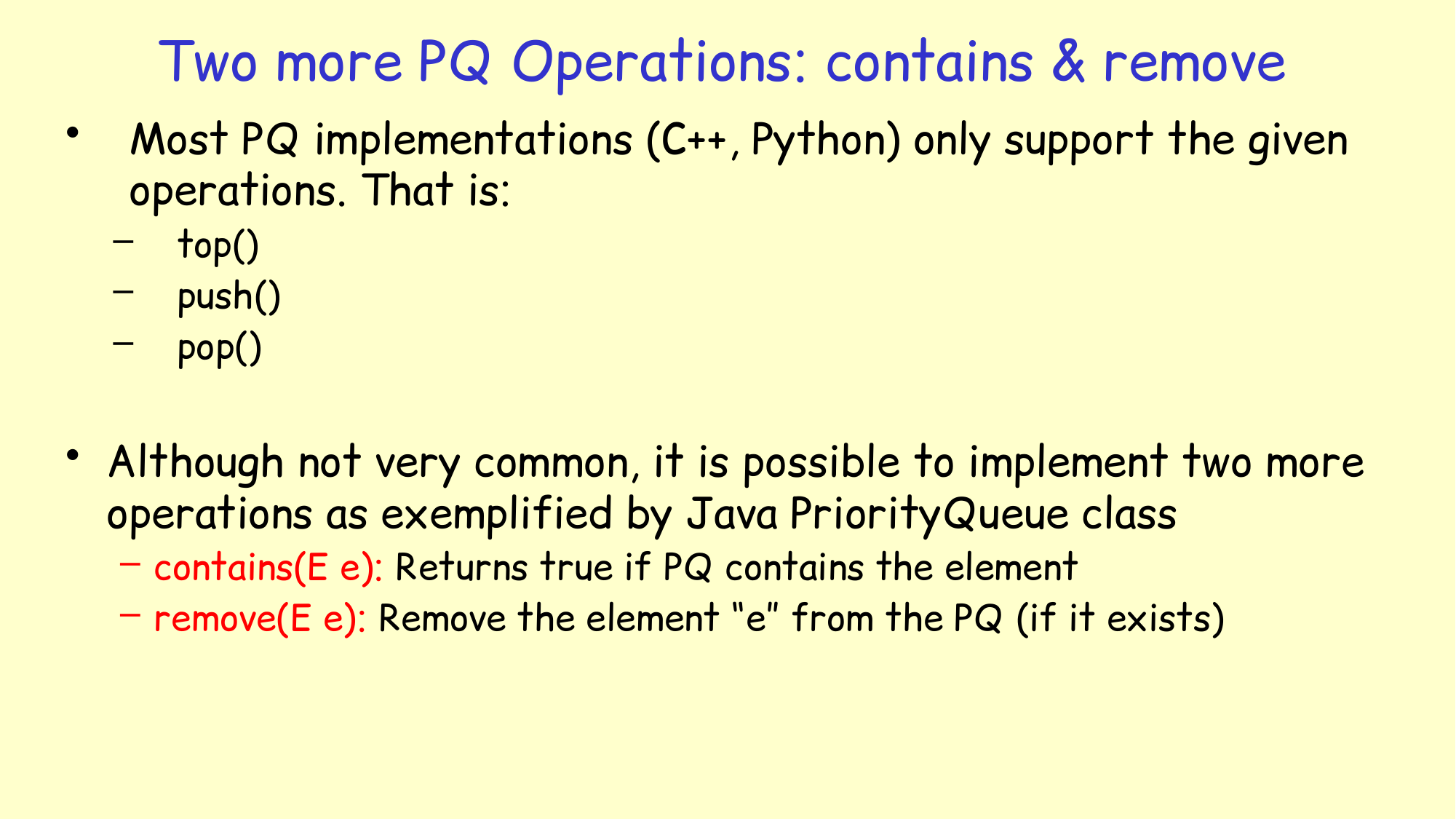

# Two more PQ Operations: contains & remove
Most PQ implementations (C++, Python) only support the given operations. That is:
top()
push()
pop()

Although not very common, it is possible to implement two more operations as exemplified by Java PriorityQueue class
contains(E e): Returns true if PQ contains the element
remove(E e): Remove the element “e” from the PQ (if it exists)